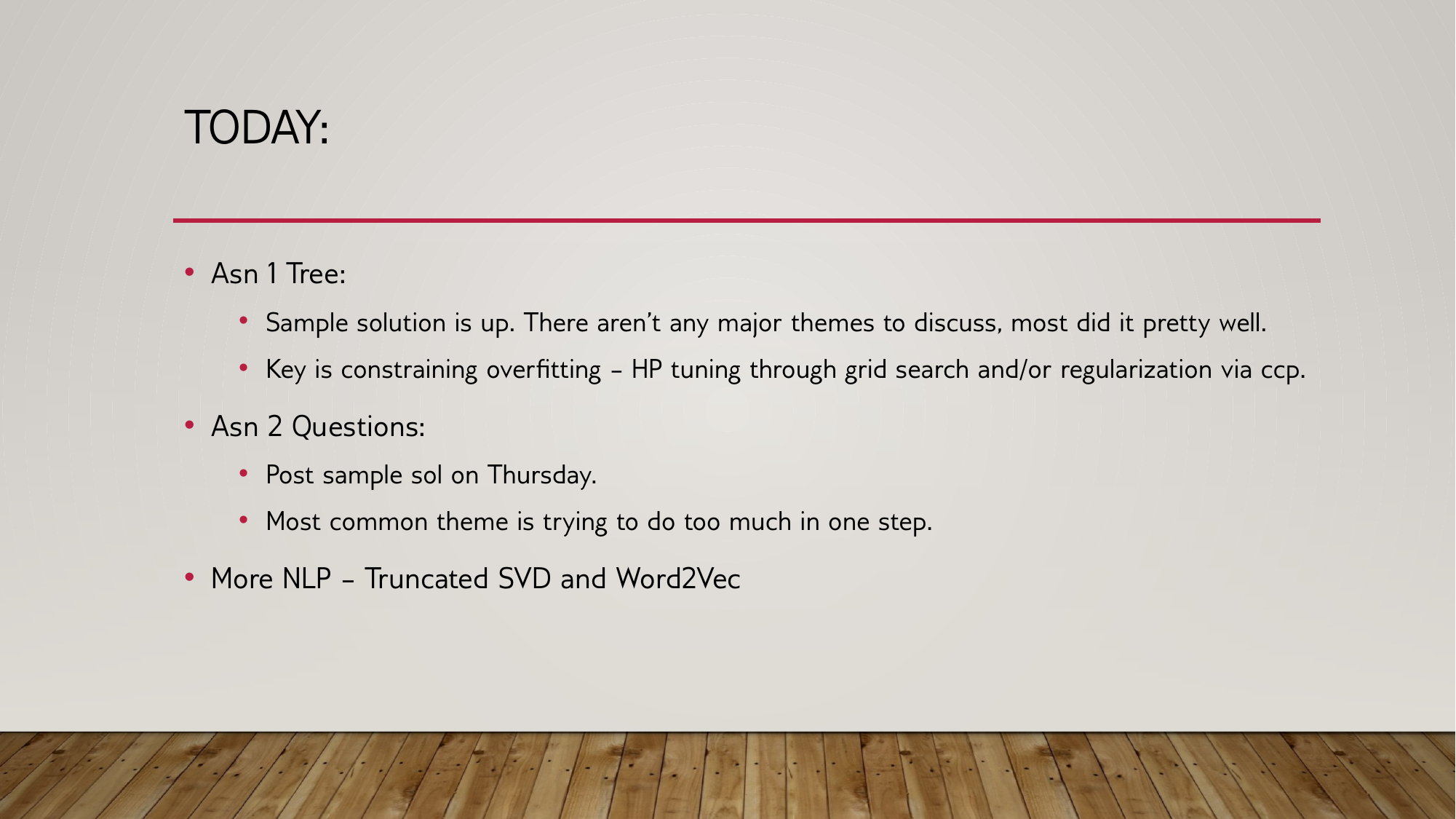

# Today:
Asn 1 Tree:
Sample solution is up. There aren’t any major themes to discuss, most did it pretty well.
Key is constraining overfitting – HP tuning through grid search and/or regularization via ccp.
Asn 2 Questions:
Post sample sol on Thursday.
Most common theme is trying to do too much in one step.
More NLP – Truncated SVD and Word2Vec